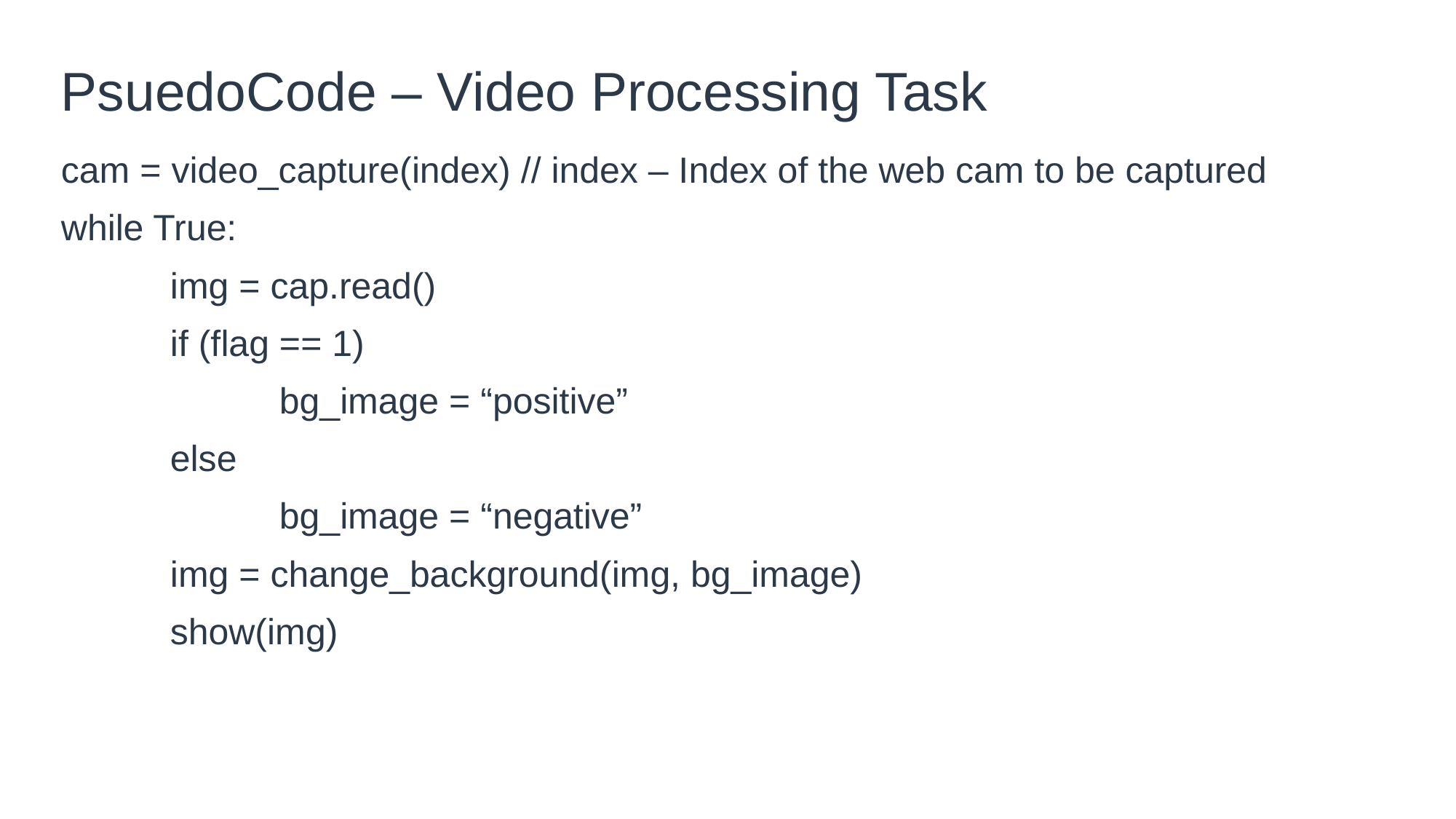

# PsuedoCode – Video Processing Task
cam = video_capture(index) // index – Index of the web cam to be captured
while True:
	img = cap.read()
	if (flag == 1)
		bg_image = “positive”
	else
		bg_image = “negative”
	img = change_background(img, bg_image)
	show(img)